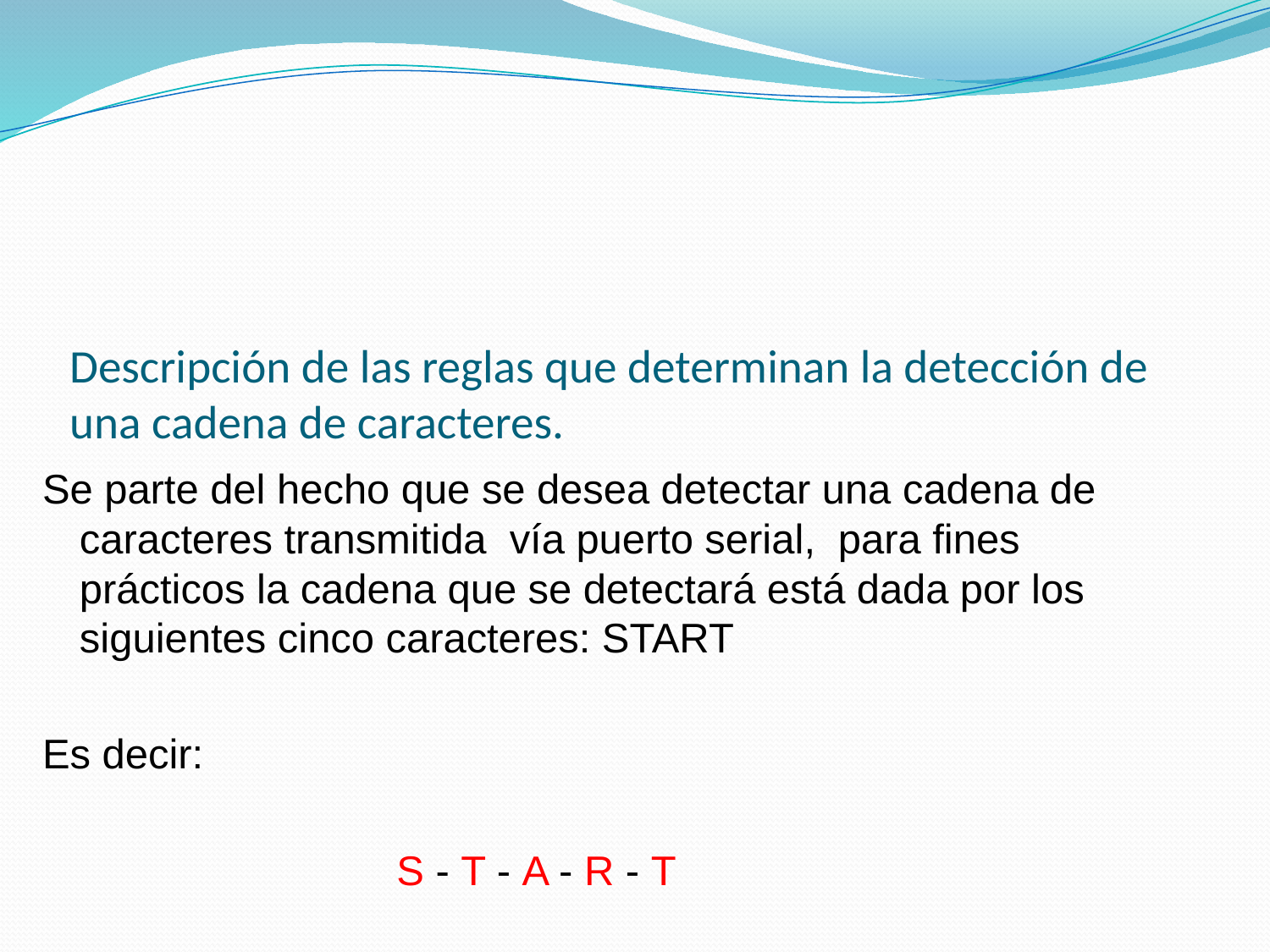

# Descripción de las reglas que determinan la detección de una cadena de caracteres.
Se parte del hecho que se desea detectar una cadena de caracteres transmitida  vía puerto serial,  para fines prácticos la cadena que se detectará está dada por los siguientes cinco caracteres: START

Es decir:

                               S - T - A - R - T